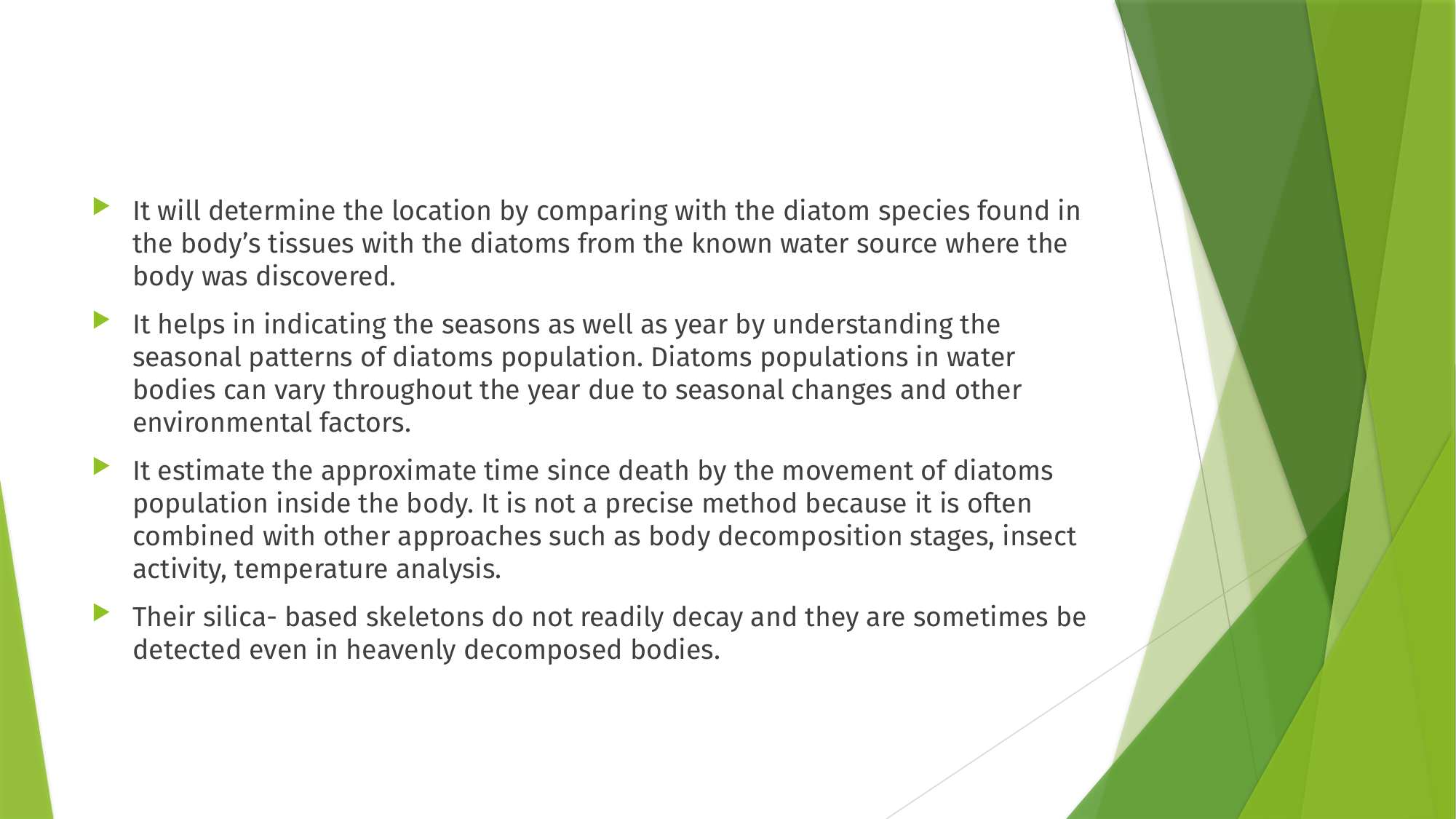

#
It will determine the location by comparing with the diatom species found in the body’s tissues with the diatoms from the known water source where the body was discovered.
It helps in indicating the seasons as well as year by understanding the seasonal patterns of diatoms population. Diatoms populations in water bodies can vary throughout the year due to seasonal changes and other environmental factors.
It estimate the approximate time since death by the movement of diatoms population inside the body. It is not a precise method because it is often combined with other approaches such as body decomposition stages, insect activity, temperature analysis.
Their silica- based skeletons do not readily decay and they are sometimes be detected even in heavenly decomposed bodies.